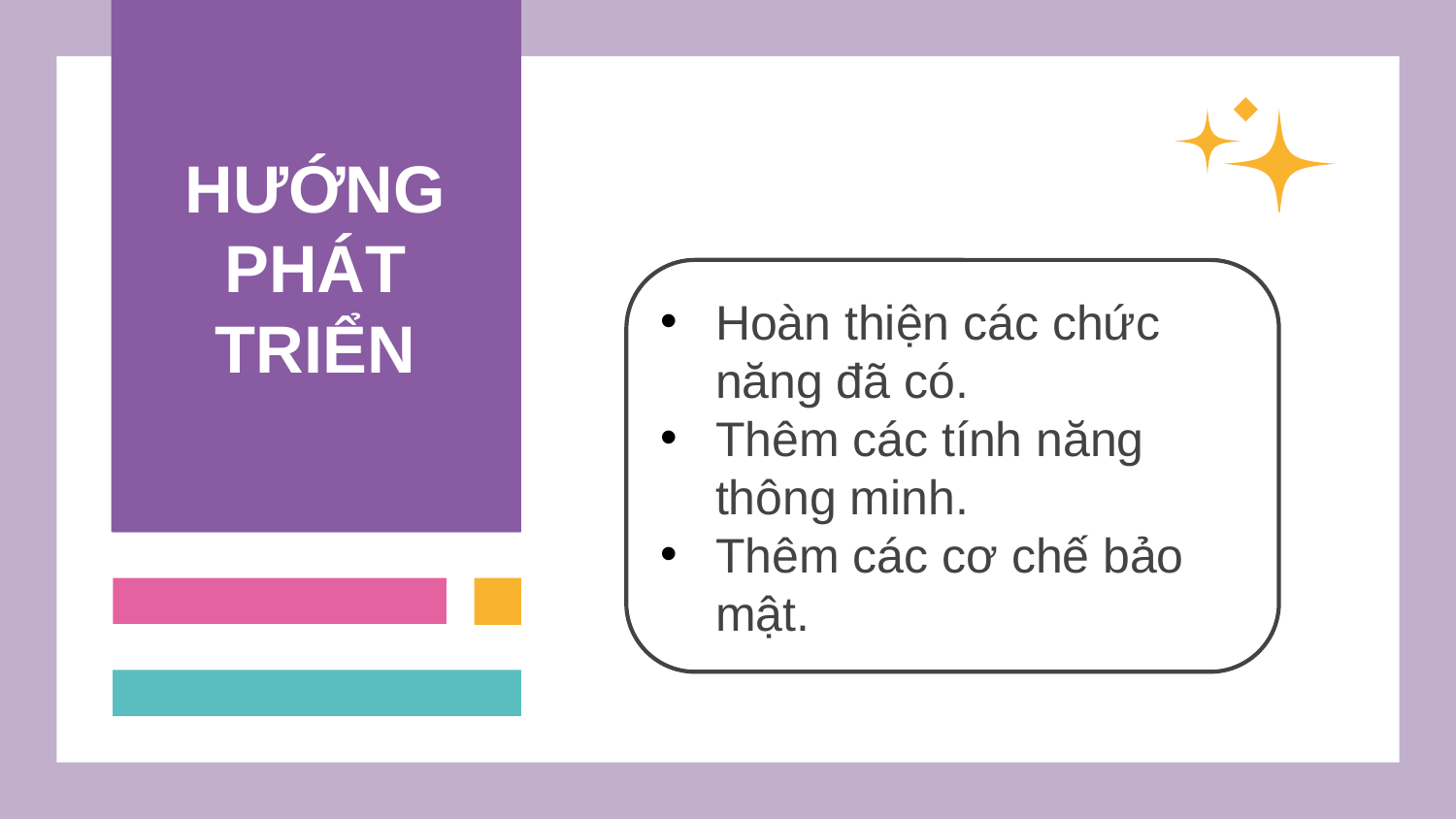

HƯỚNG PHÁT TRIỂN
NHƯỢC ĐIỂM
KHÓ KHĂN
BÀI HỌC KINH NGHIỆM
# KẾT QUẢ ĐẠT ĐƯỢC
ƯU ĐIỂM

Hoàn thiện các chức năng đã có.
Thêm các tính năng thông minh.
Thêm các cơ chế bảo mật.

Không có nhiều thời gian
Không có đủ kiến thức và kỹ năng
Có các chức năng cơ bản
Giao diện thân thiện
Giao diện chưa hoàn thiện
Chưa có độ bảo mật cao

Chưa có những chức năng mang tính thương mại.
Phân chia thời gian hợp lí